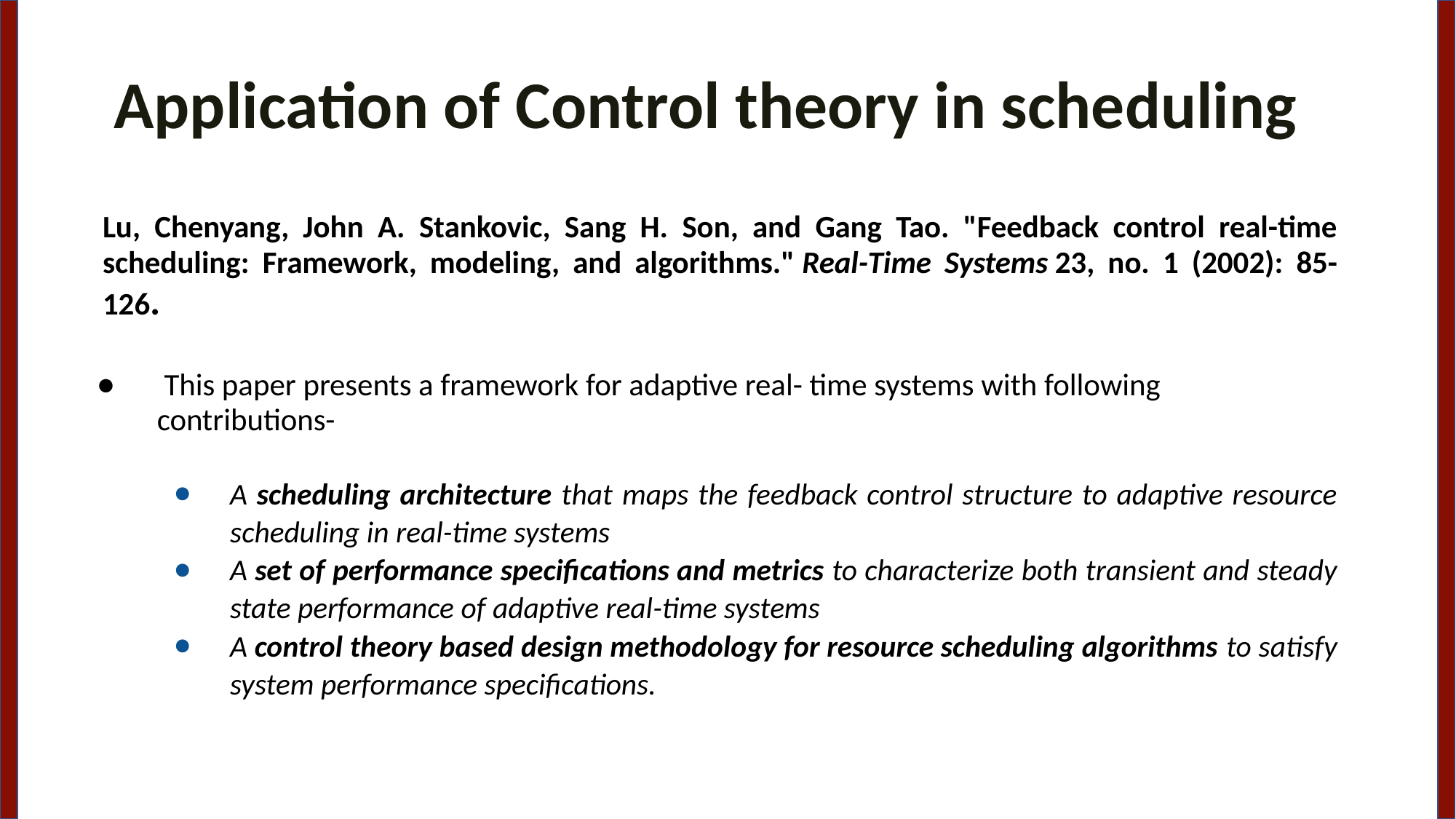

Application of Control theory in scheduling
Lu, Chenyang, John A. Stankovic, Sang H. Son, and Gang Tao. "Feedback control real-time scheduling: Framework, modeling, and algorithms." Real-Time Systems 23, no. 1 (2002): 85-126.

﻿ This paper presents a framework for adaptive real- time systems with following contributions-

A scheduling architecture that maps the feedback control structure to adaptive resource scheduling in real-time systems
A set of performance specifications and metrics to characterize both transient and steady state performance of adaptive real-time systems
A control theory based design methodology for resource scheduling algorithms to satisfy system performance specifications.